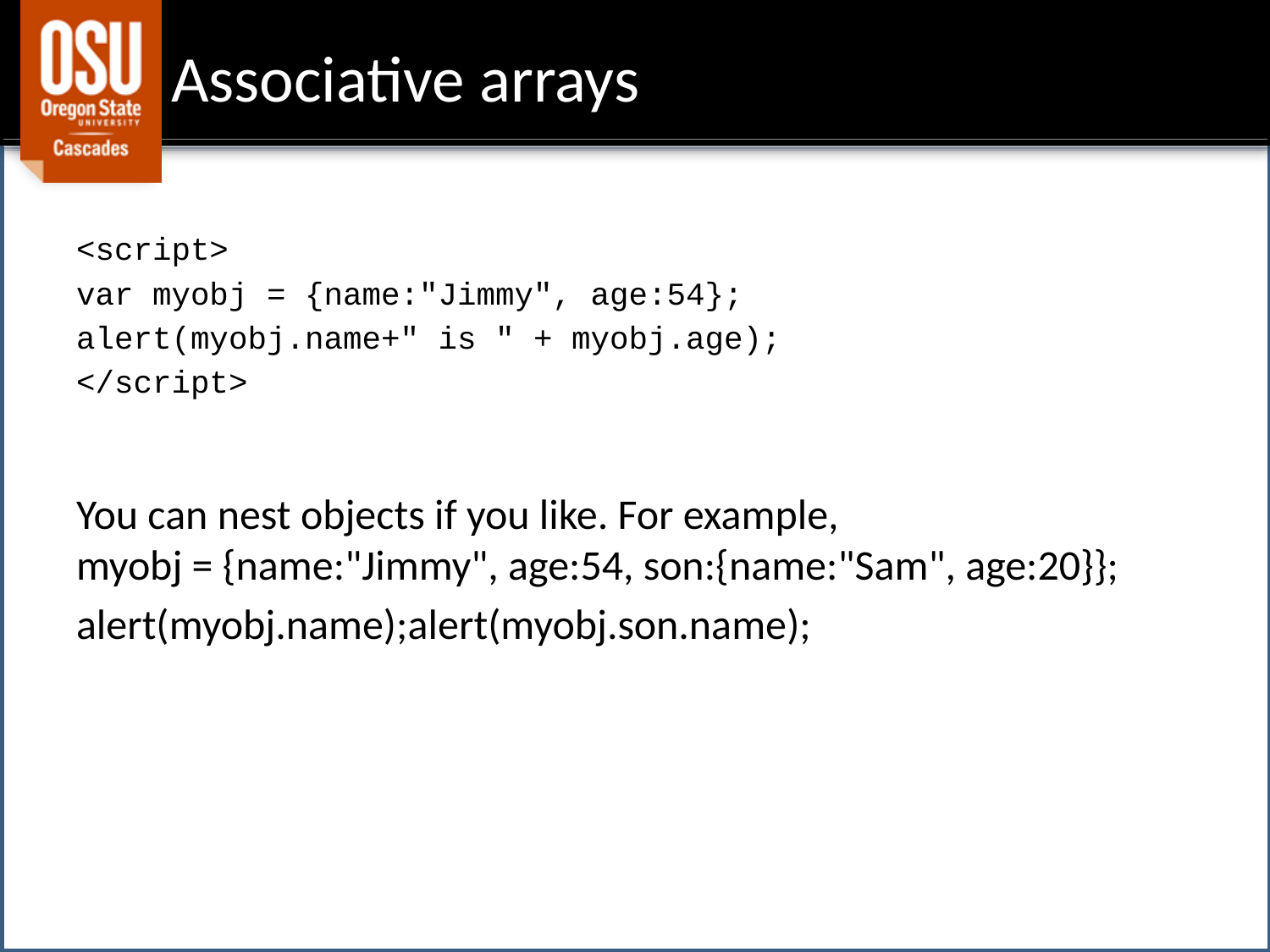

# Associative arrays
<script>
var myobj = {name:"Jimmy", age:54};
alert(myobj.name+" is " + myobj.age);
</script>

You can nest objects if you like. For example,
myobj = {name:"Jimmy", age:54, son:{name:"Sam", age:20}};
alert(myobj.name);alert(myobj.son.name);